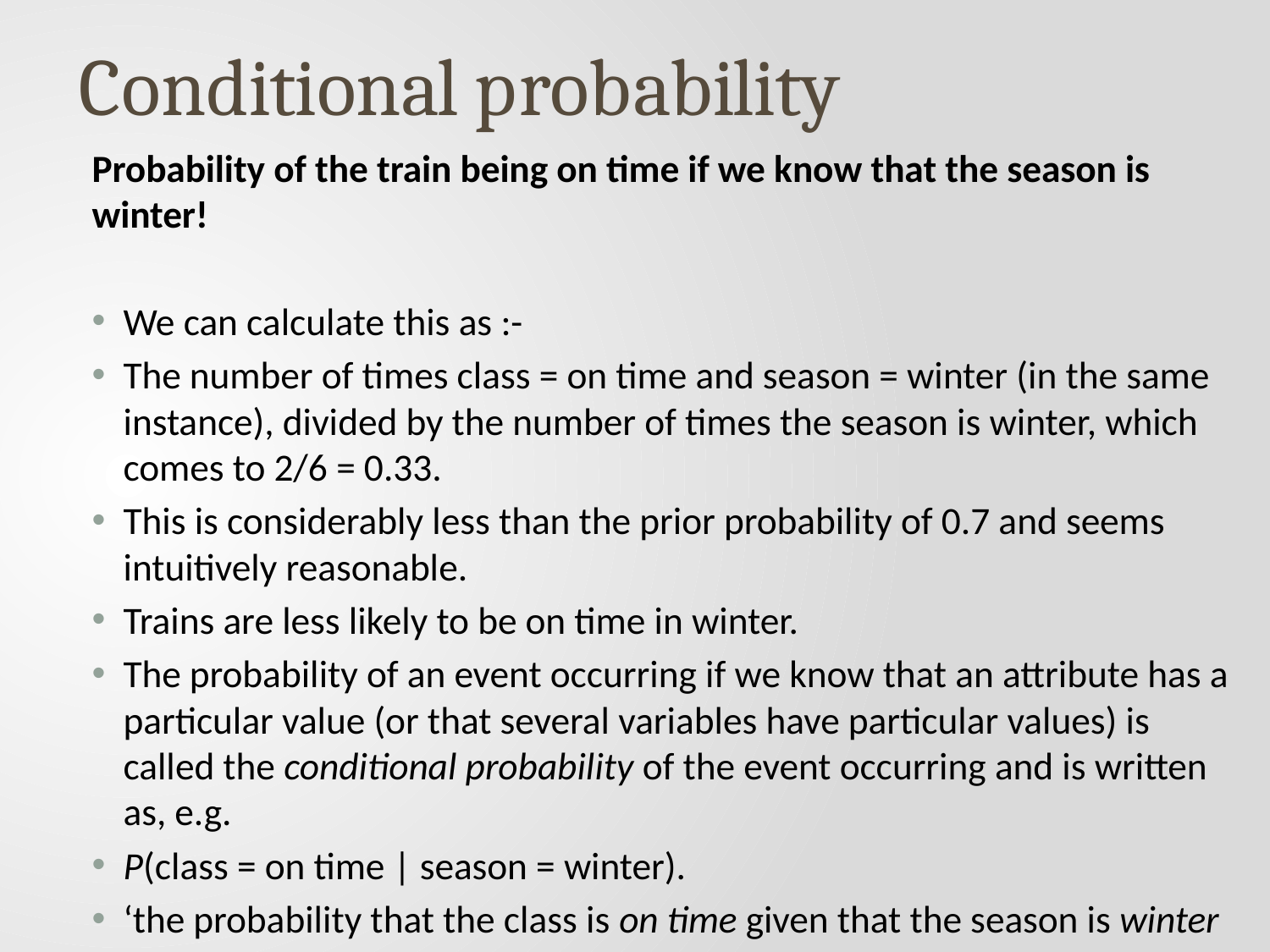

# Conditional probability
Probability of the train being on time if we know that the season is winter!

We can calculate this as :-
The number of times class = on time and season = winter (in the same instance), divided by the number of times the season is winter, which comes to 2/6 = 0.33.
This is considerably less than the prior probability of 0.7 and seems intuitively reasonable.
Trains are less likely to be on time in winter.
The probability of an event occurring if we know that an attribute has a particular value (or that several variables have particular values) is called the conditional probability of the event occurring and is written as, e.g.
P(class = on time | season = winter).
‘the probability that the class is on time given that the season is winter